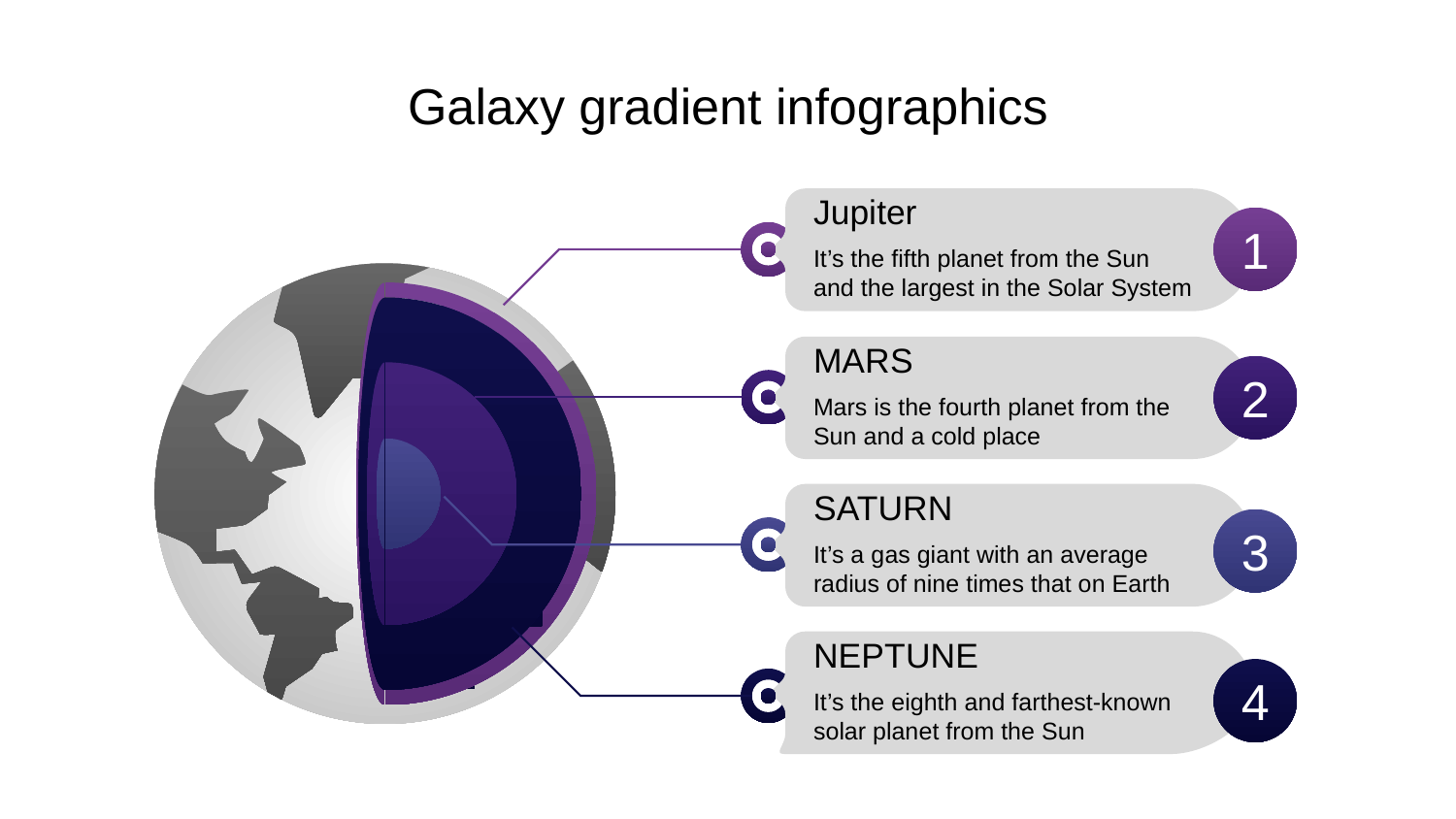

Galaxy gradient infographics

Jupiter
1

It’s the fifth planet from the Sun and the largest in the Solar System

MARS
2

Mars is the fourth planet from the Sun and a cold place

SATURN

3

It’s a gas giant with an average radius of nine times that on Earth

NEPTUNE
4

It’s the eighth and farthest-known solar planet from the Sun